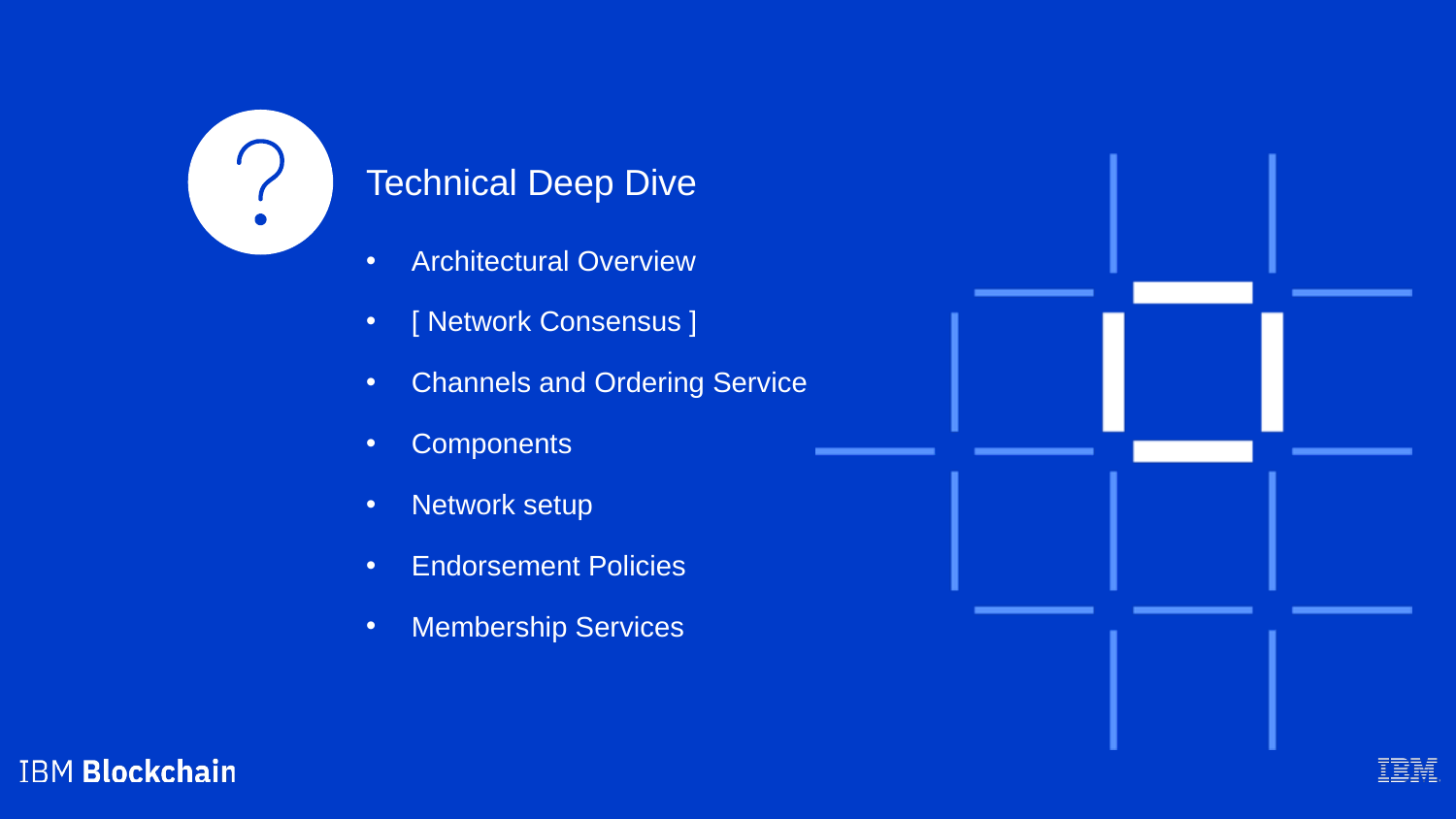

Technical Deep Dive

Architectural Overview

[ Network Consensus ]

Channels and Ordering Service

Components

Network setup

Endorsement Policies

Membership Services